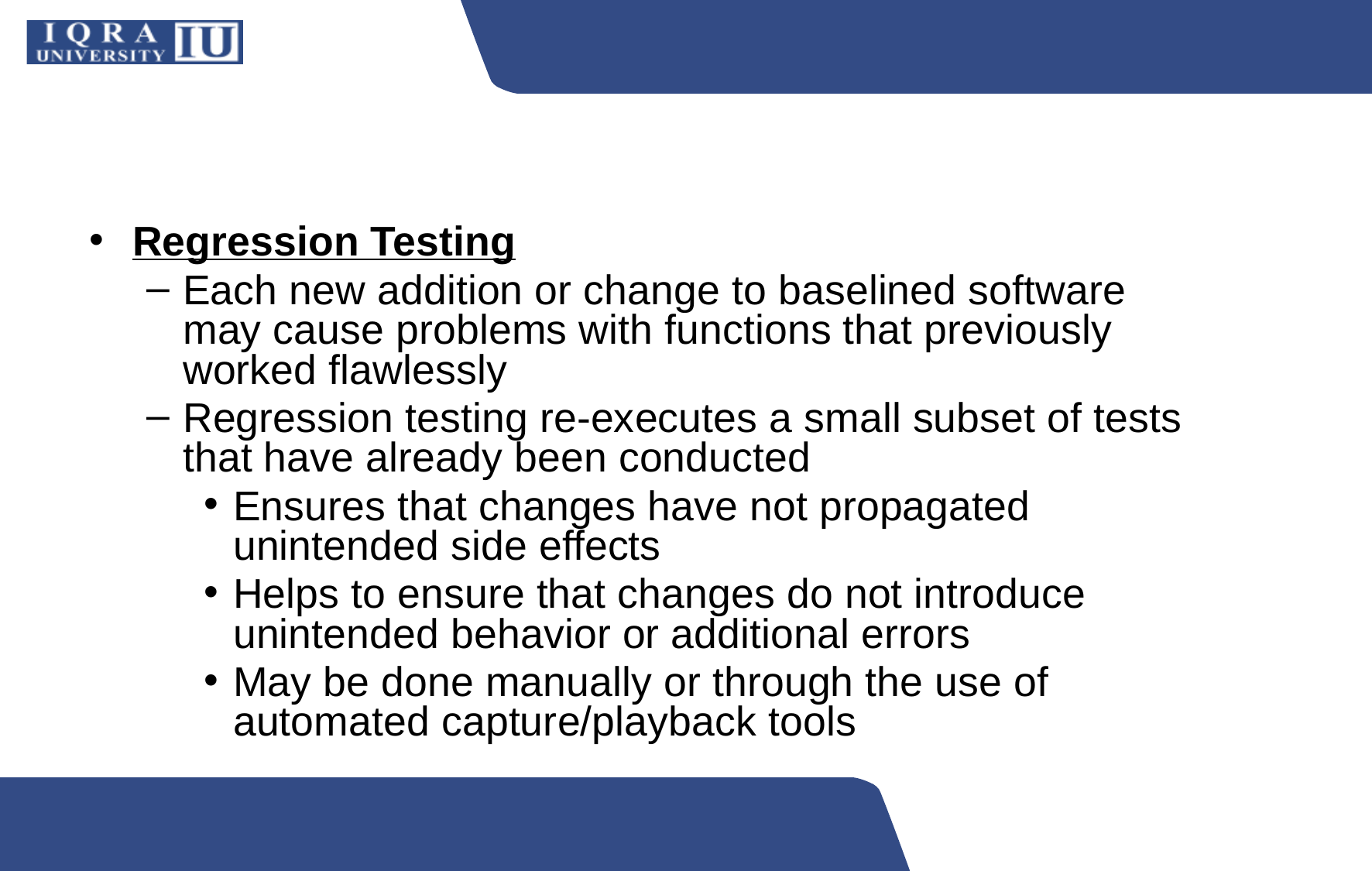

#
Regression Testing
Each new addition or change to baselined software may cause problems with functions that previously worked flawlessly
Regression testing re-executes a small subset of tests that have already been conducted
Ensures that changes have not propagated unintended side effects
Helps to ensure that changes do not introduce unintended behavior or additional errors
May be done manually or through the use of automated capture/playback tools